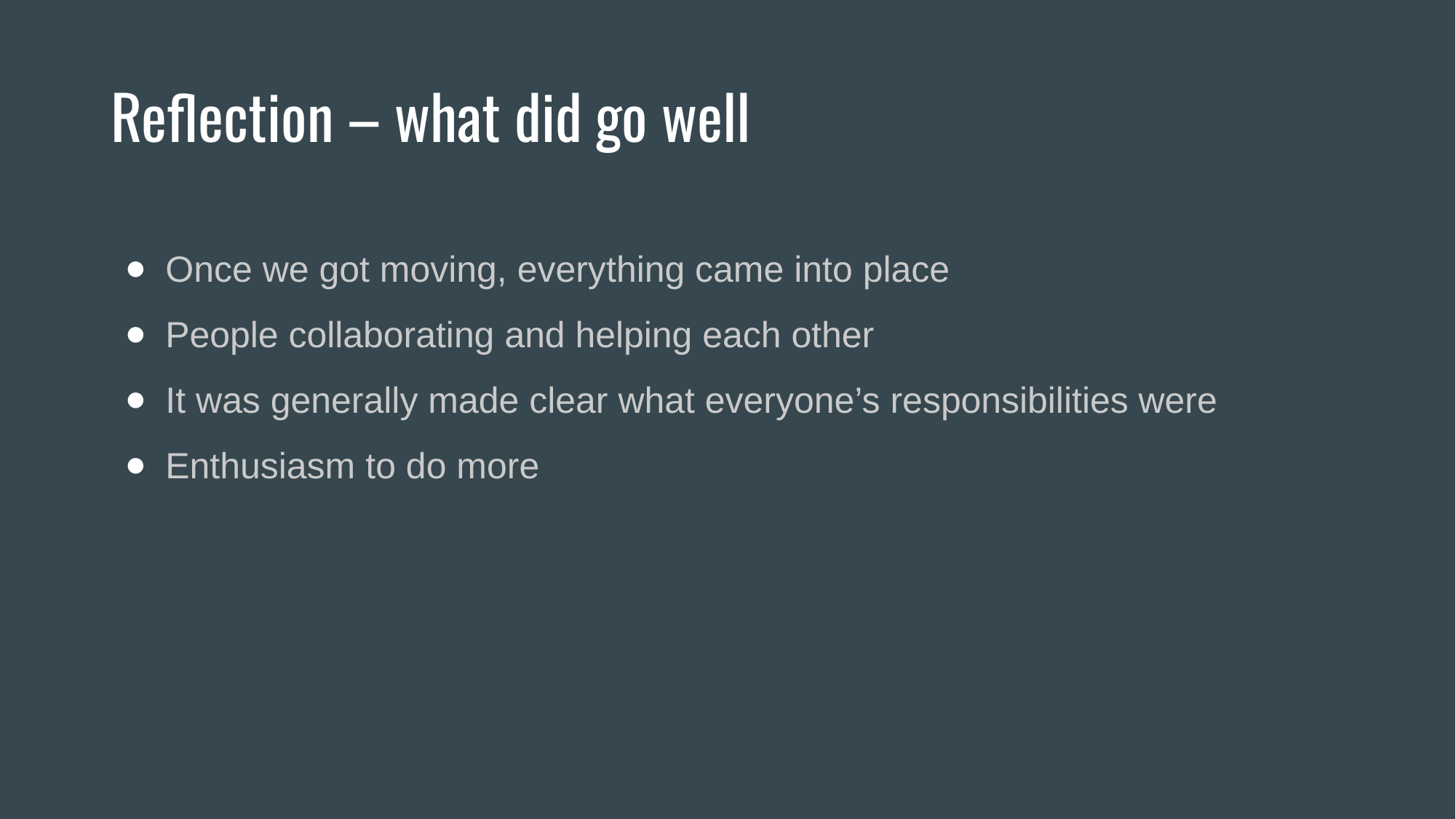

# Reflection – what did go well
Once we got moving, everything came into place
People collaborating and helping each other
It was generally made clear what everyone’s responsibilities were
Enthusiasm to do more